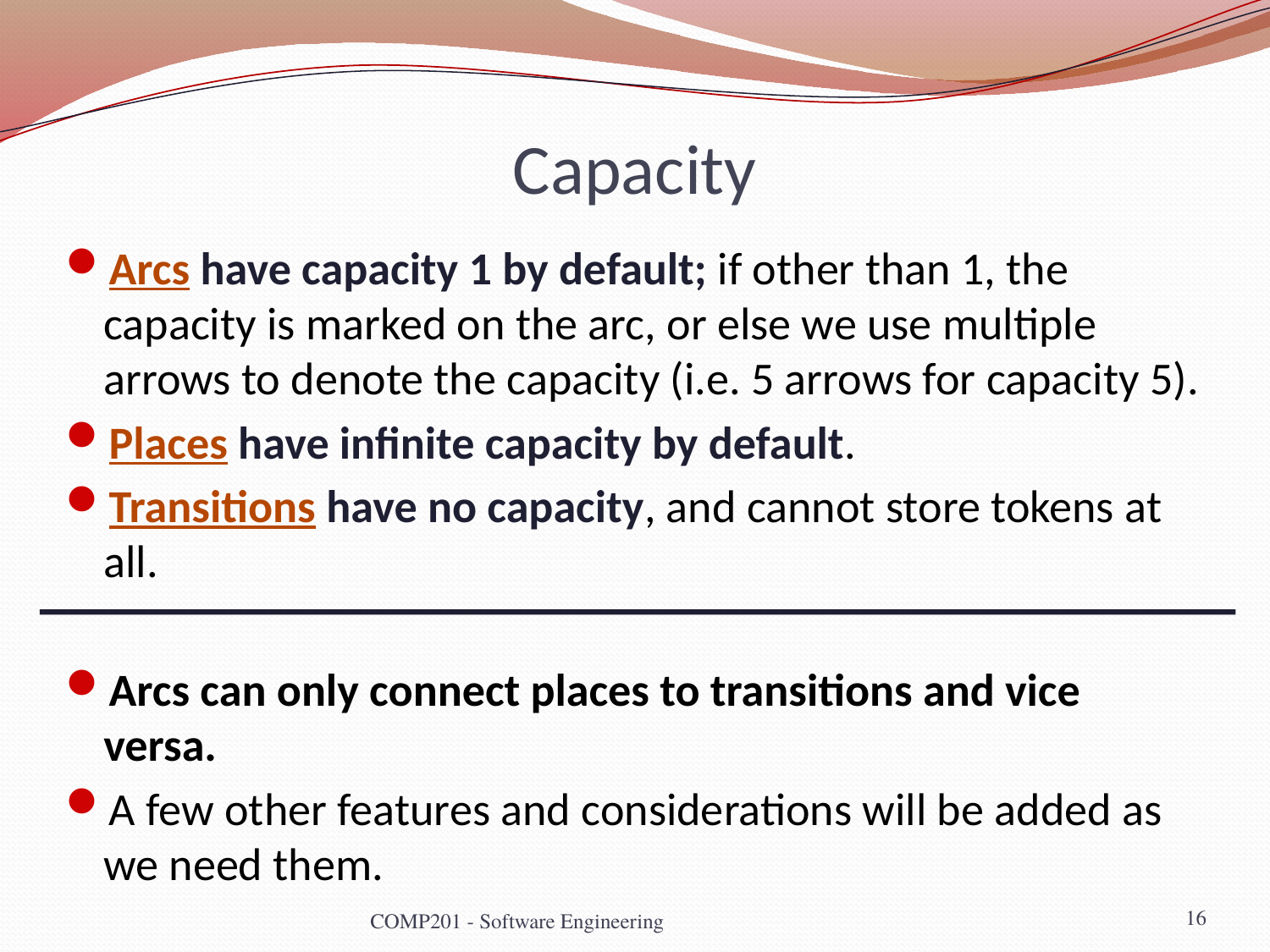

# Capacity
Arcs have capacity 1 by default; if other than 1, the capacity is marked on the arc, or else we use multiple arrows to denote the capacity (i.e. 5 arrows for capacity 5).
Places have infinite capacity by default.
Transitions have no capacity, and cannot store tokens at all.

Arcs can only connect places to transitions and vice versa.
A few other features and considerations will be added as we need them.

COMP201 - Software Engineering
16